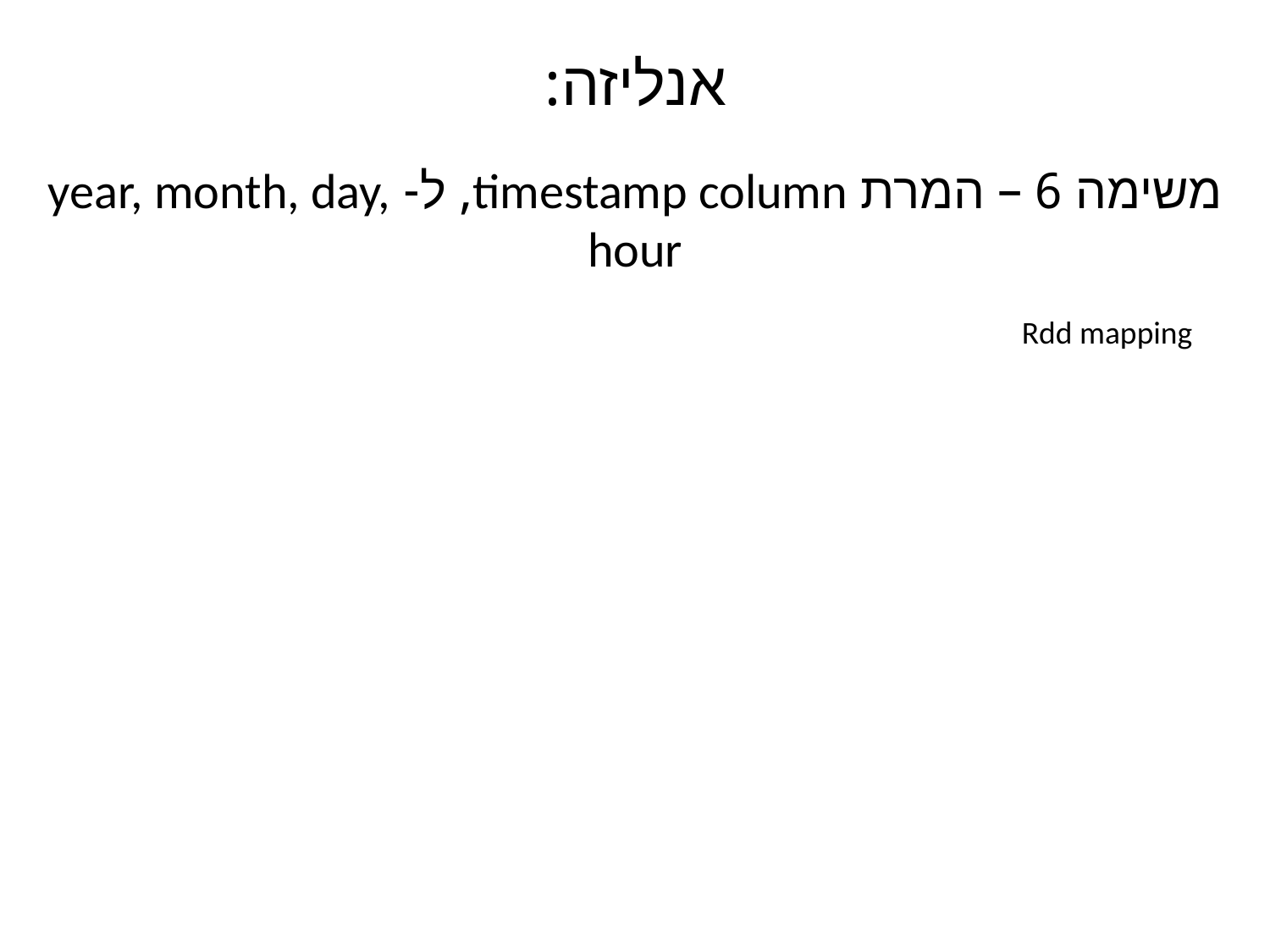

# אנליזה:
משימה 6 – המרת timestamp column, ל- year, month, day, hour
Rdd mapping